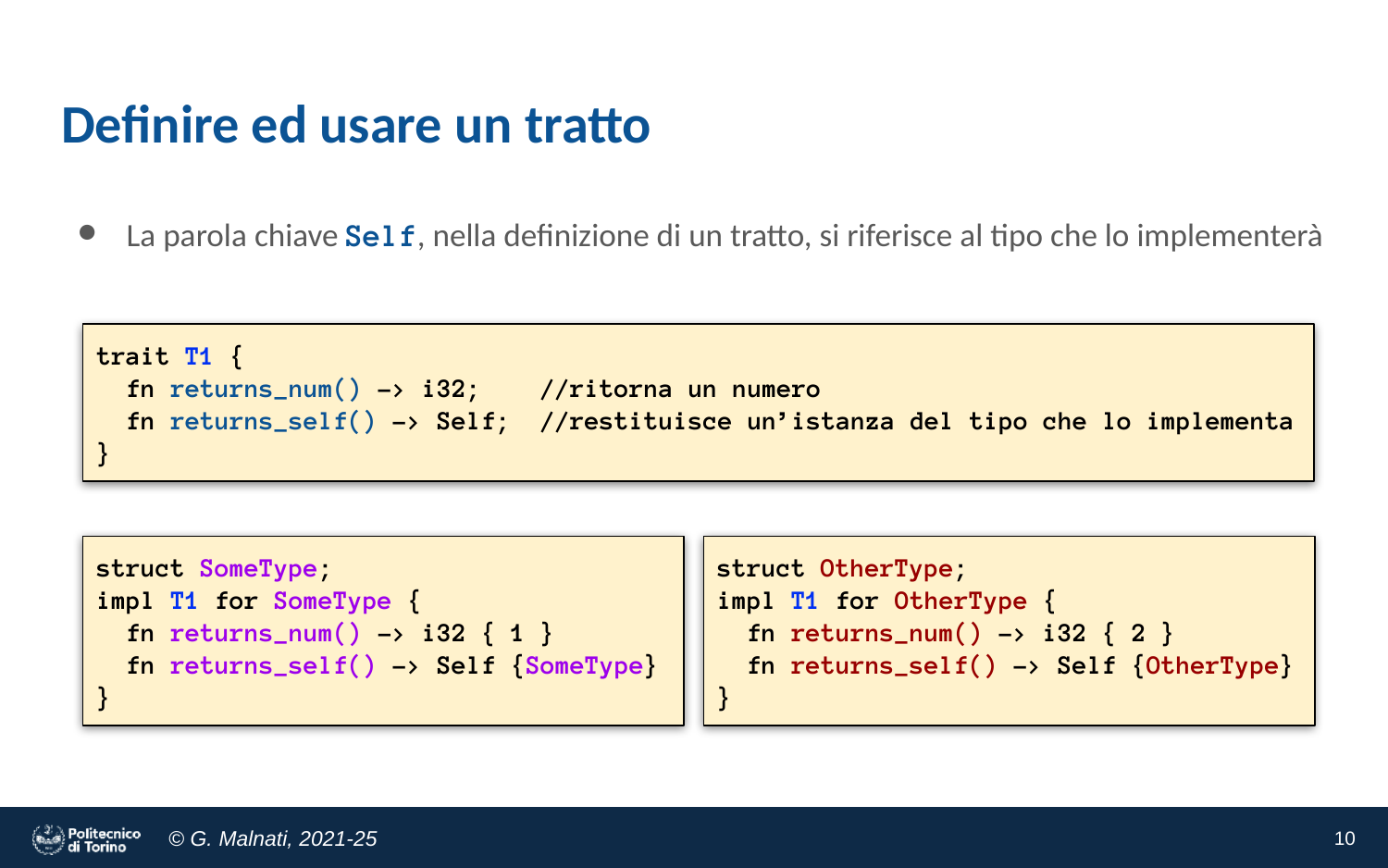

# Definire ed usare un tratto
La parola chiave Self, nella definizione di un tratto, si riferisce al tipo che lo implementerà
trait T1 {
  fn returns_num() -> i32;    //ritorna un numero
  fn returns_self() -> Self;  //restituisce un’istanza del tipo che lo implementa
}
struct SomeType;
impl T1 for SomeType {
  fn returns_num() -> i32 { 1 }
  fn returns_self() -> Self {SomeType}
}
struct OtherType;
impl T1 for OtherType {
  fn returns_num() -> i32 { 2 }
  fn returns_self() -> Self {OtherType}
}
10